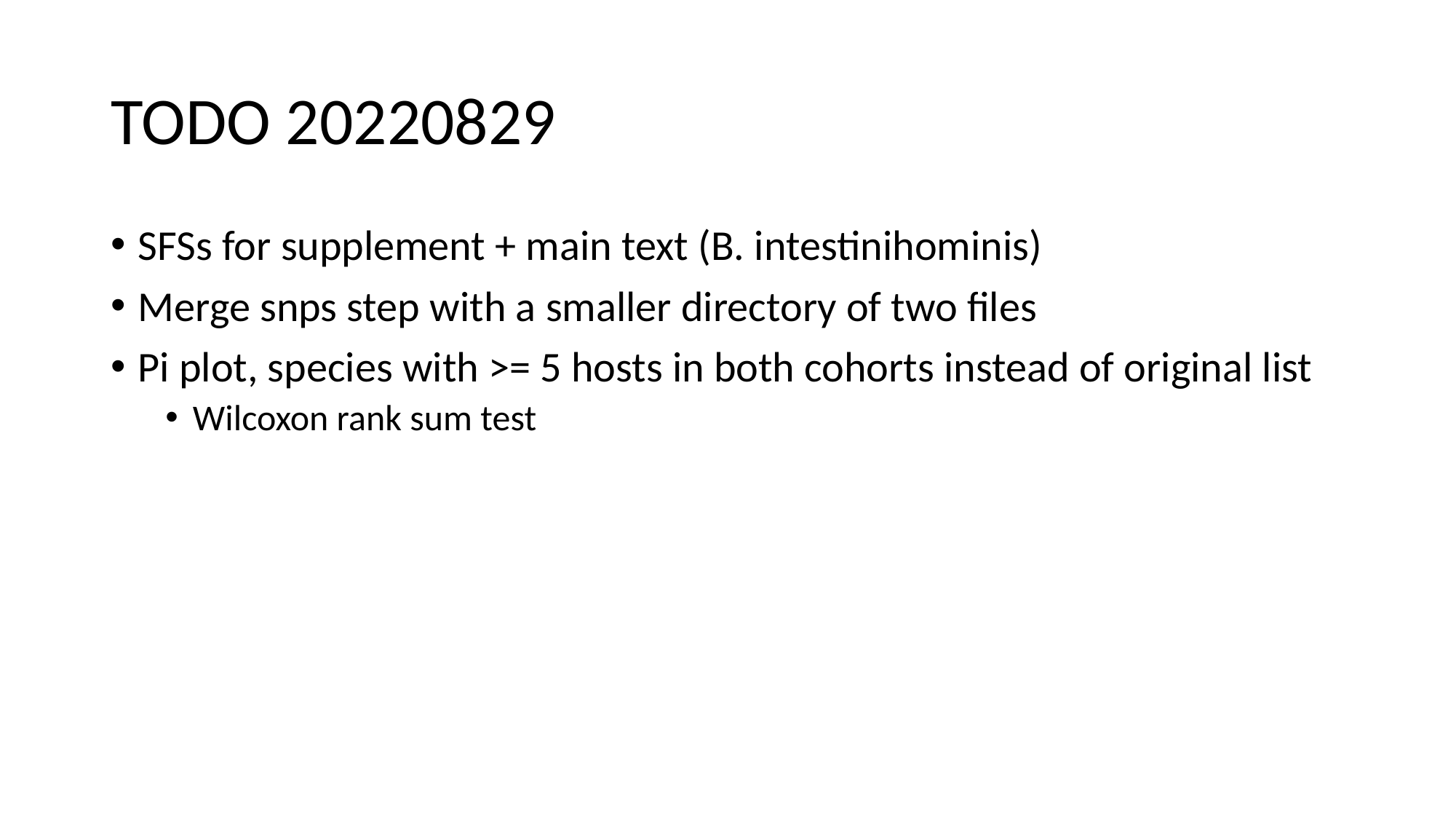

# TODO 20220829
SFSs for supplement + main text (B. intestinihominis)
Merge snps step with a smaller directory of two files
Pi plot, species with >= 5 hosts in both cohorts instead of original list
Wilcoxon rank sum test